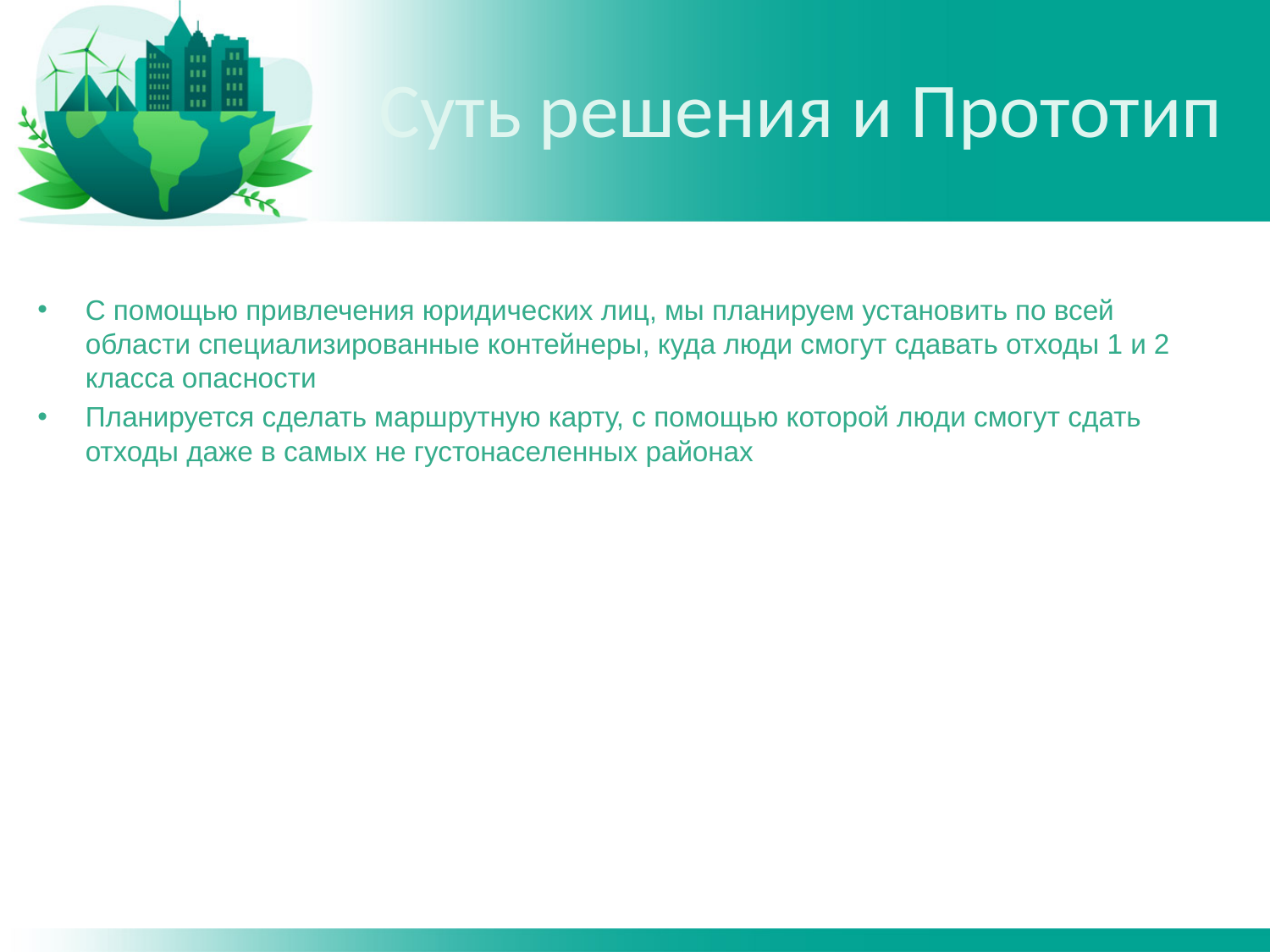

# Суть решения и Прототип
С помощью привлечения юридических лиц, мы планируем установить по всей области специализированные контейнеры, куда люди смогут сдавать отходы 1 и 2 класса опасности
Планируется сделать маршрутную карту, с помощью которой люди смогут сдать отходы даже в самых не густонаселенных районах